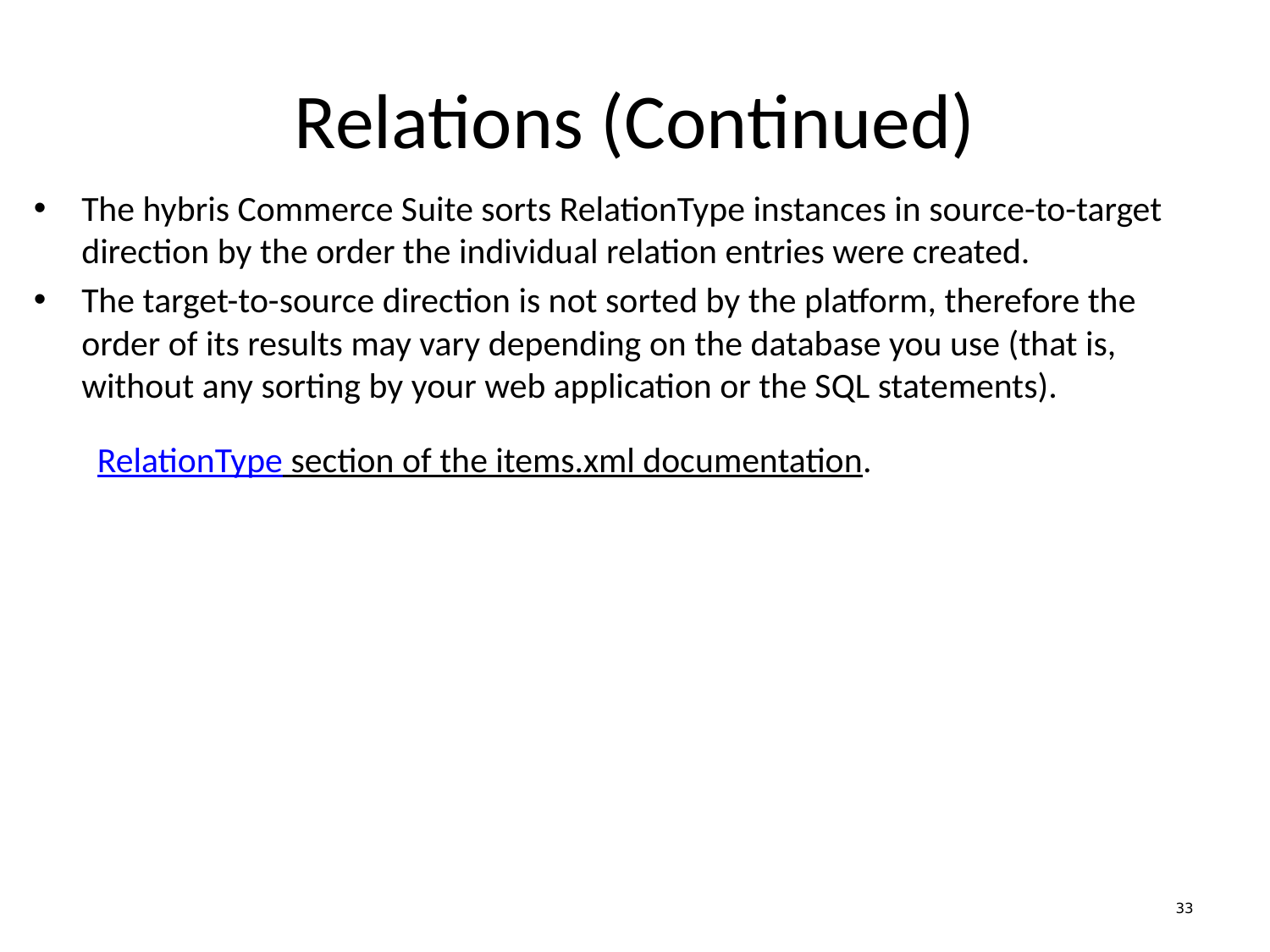

# Relations (Continued)
The hybris Commerce Suite sorts RelationType instances in source-to-target direction by the order the individual relation entries were created.
The target-to-source direction is not sorted by the platform, therefore the order of its results may vary depending on the database you use (that is, without any sorting by your web application or the SQL statements).
     RelationType section of the items.xml documentation.

33